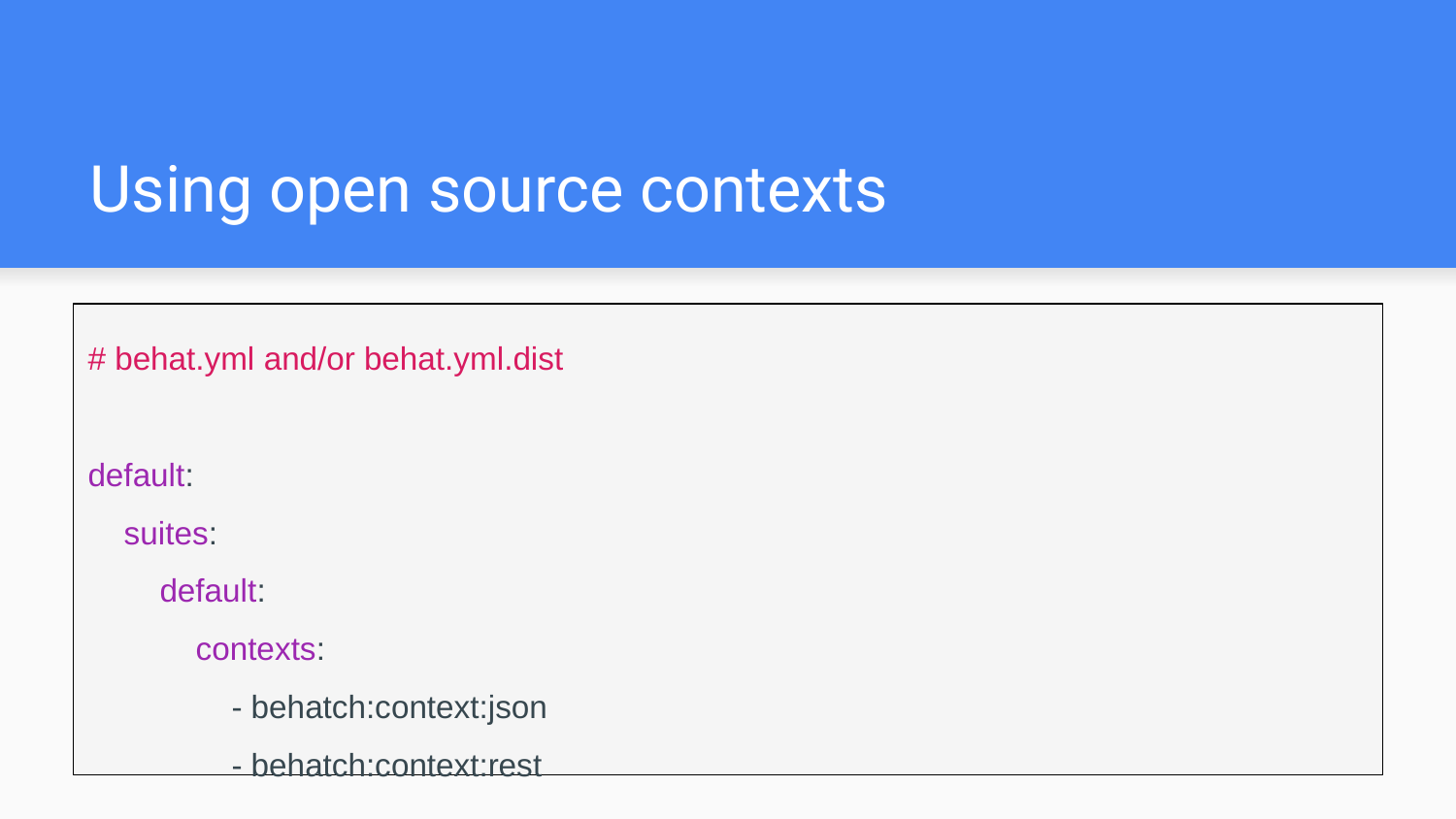

# Using open source contexts
# behat.yml and/or behat.yml.dist

default:
    suites:
        default:
            contexts:
                - behatch:context:json
                - behatch:context:rest